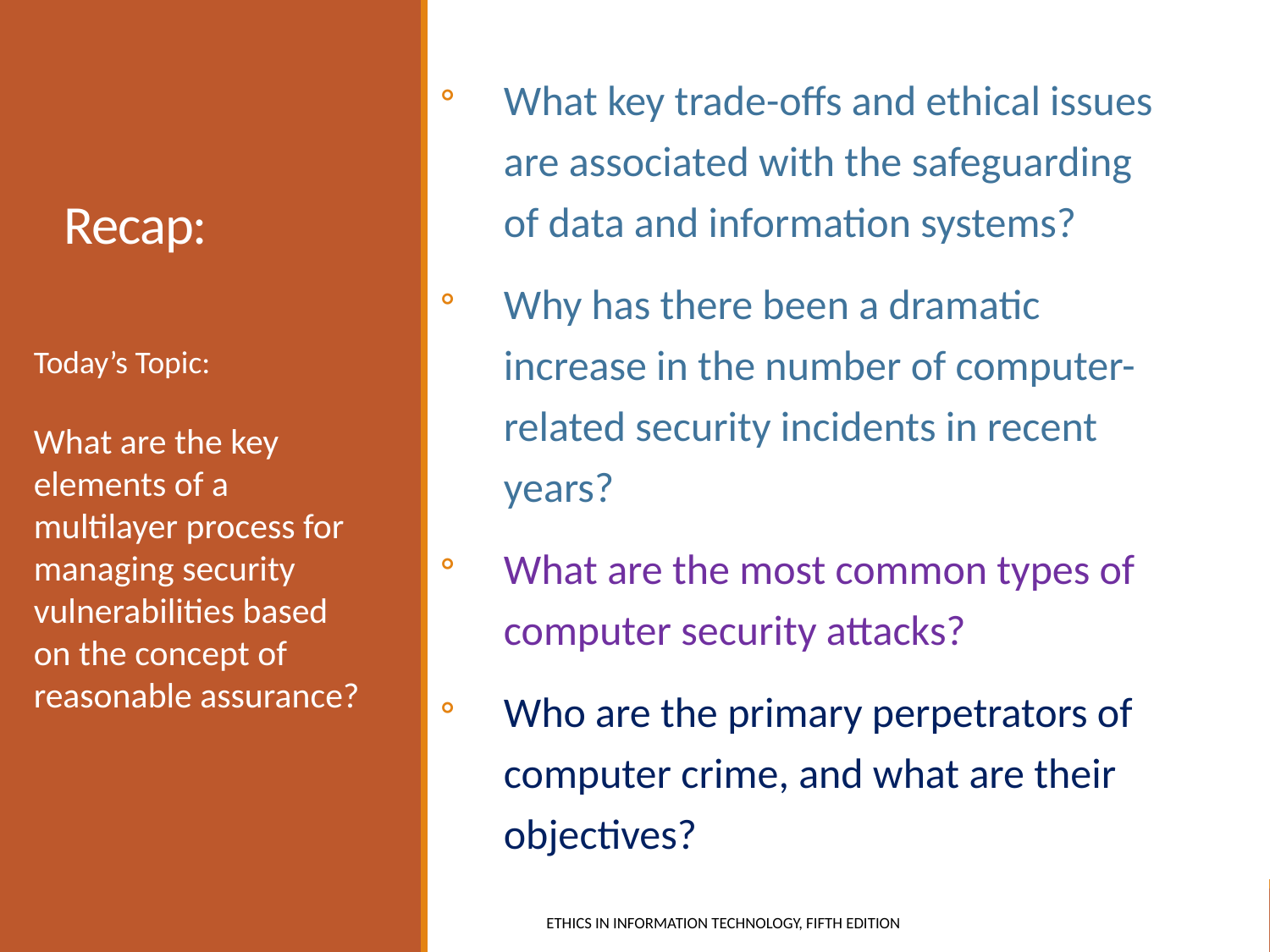

What key trade-offs and ethical issues are associated with the safeguarding of data and information systems?
Why has there been a dramatic increase in the number of computer-related security incidents in recent years?
What are the most common types of computer security attacks?
Who are the primary perpetrators of computer crime, and what are their objectives?
# Recap:
Today’s Topic:

What are the key elements of a multilayer process for managing security vulnerabilities based on the concept of reasonable assurance?
Ethics in Information Technology, fifth Edition